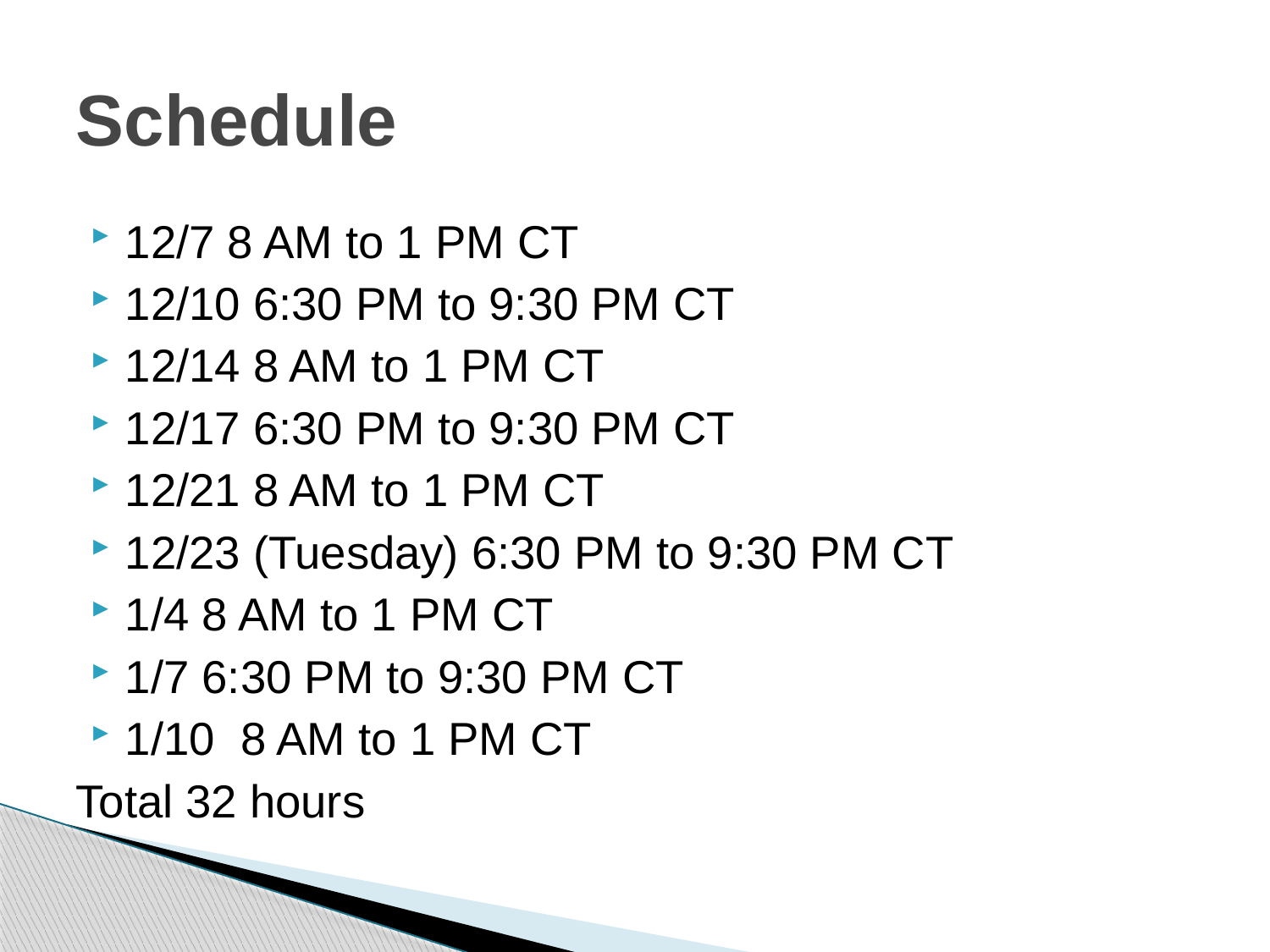

# Schedule
12/7 8 AM to 1 PM CT
12/10 6:30 PM to 9:30 PM CT
12/14 8 AM to 1 PM CT
12/17 6:30 PM to 9:30 PM CT
12/21 8 AM to 1 PM CT
12/23 (Tuesday) 6:30 PM to 9:30 PM CT
1/4 8 AM to 1 PM CT
1/7 6:30 PM to 9:30 PM CT
1/10  8 AM to 1 PM CT
Total 32 hours